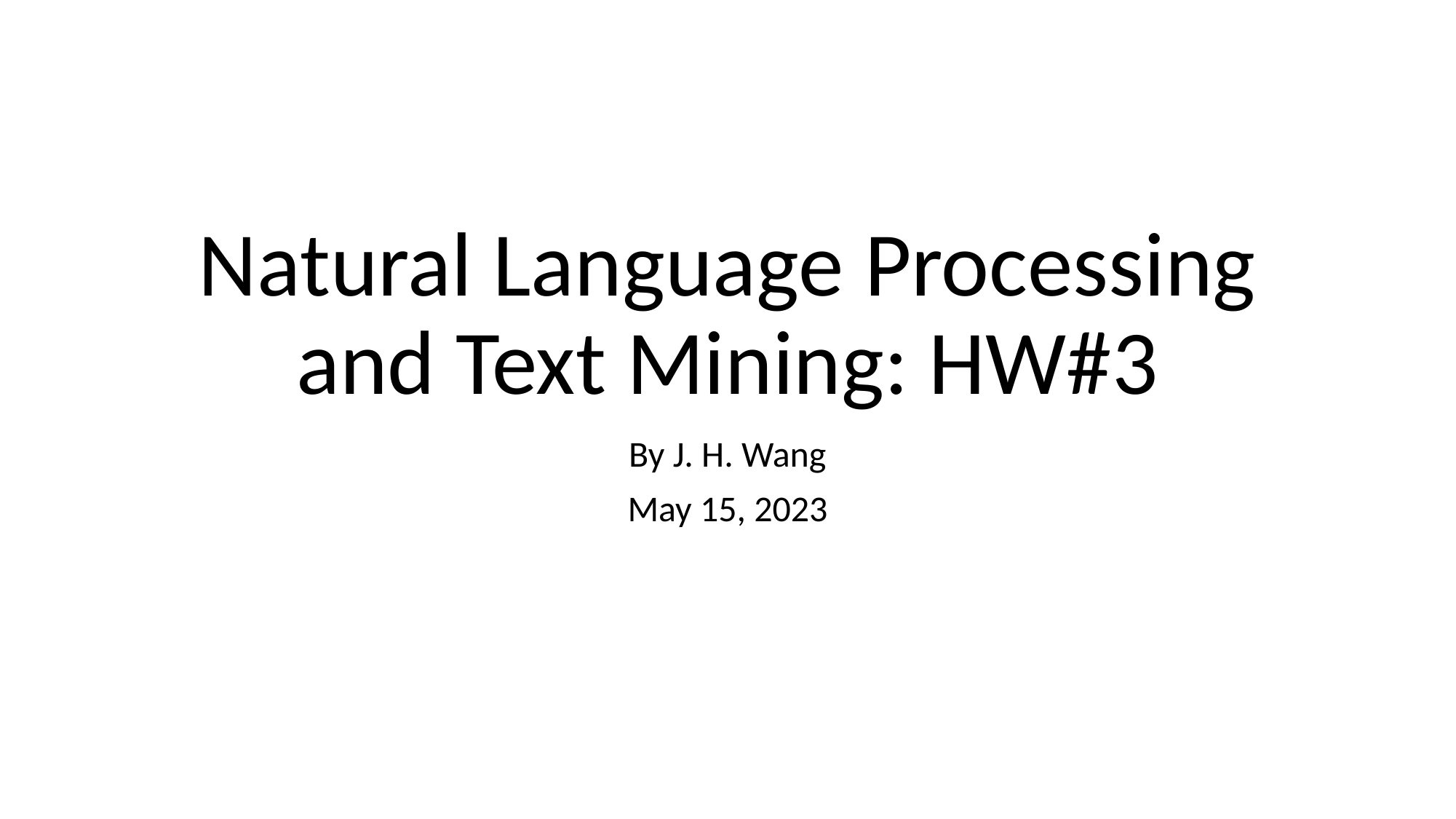

# Natural Language Processing and Text Mining: HW#3
By J. H. Wang
May 15, 2023